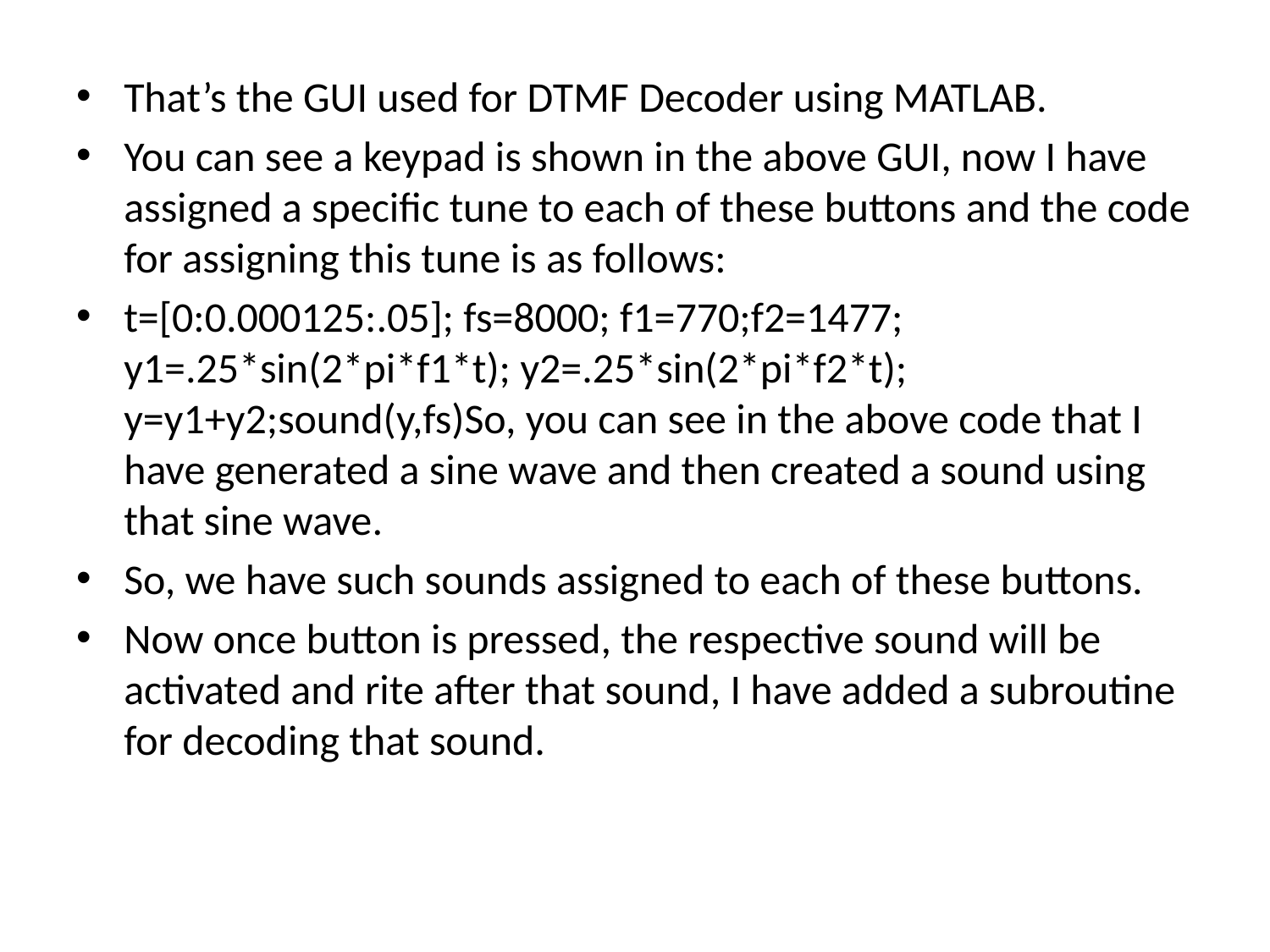

#
That’s the GUI used for DTMF Decoder using MATLAB.
You can see a keypad is shown in the above GUI, now I have assigned a specific tune to each of these buttons and the code for assigning this tune is as follows:
t=[0:0.000125:.05]; fs=8000; f1=770;f2=1477; y1=.25*sin(2*pi*f1*t); y2=.25*sin(2*pi*f2*t); y=y1+y2;sound(y,fs)So, you can see in the above code that I have generated a sine wave and then created a sound using that sine wave.
So, we have such sounds assigned to each of these buttons.
Now once button is pressed, the respective sound will be activated and rite after that sound, I have added a subroutine for decoding that sound.